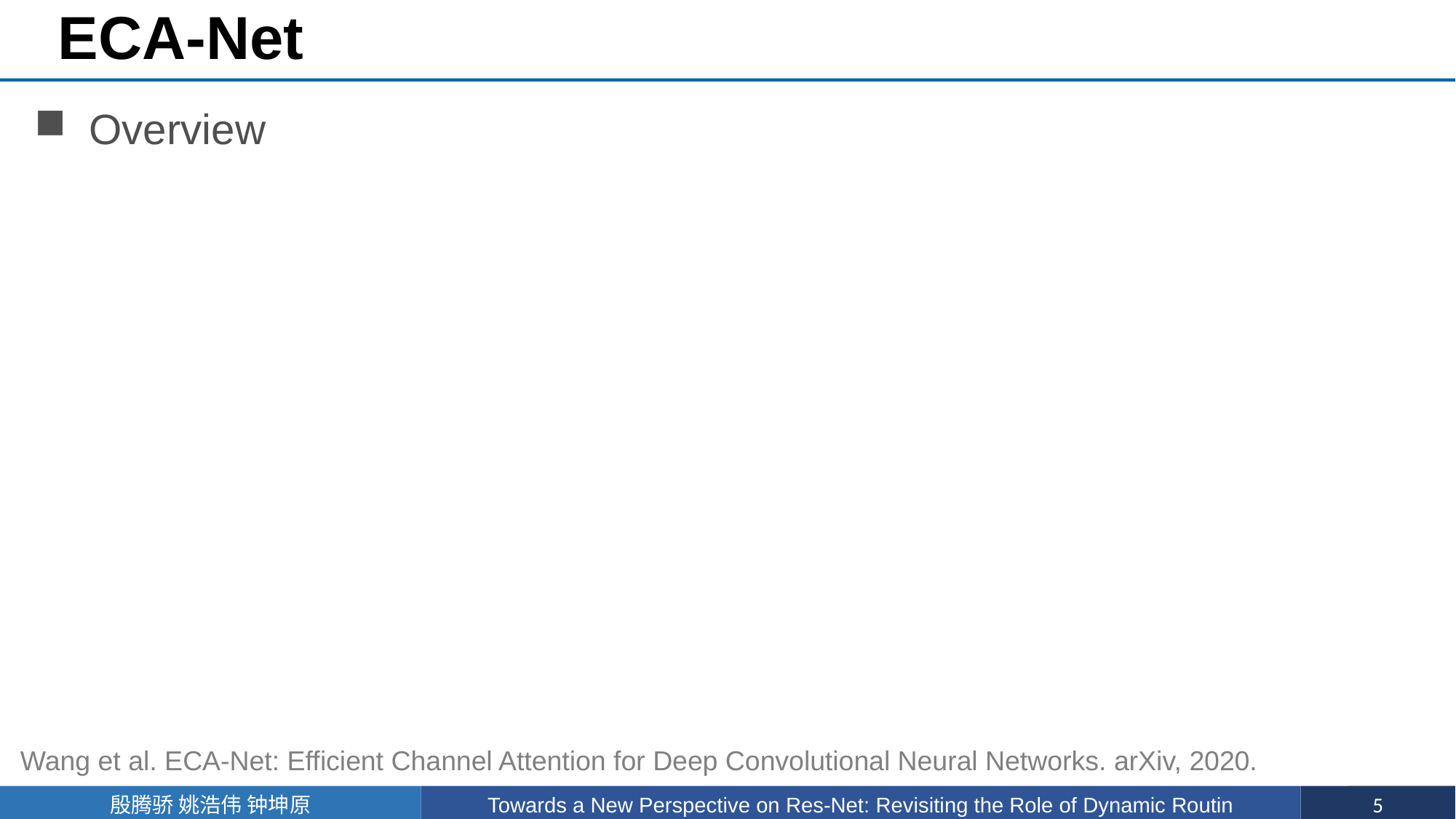

# ECA-Net
Overview
Wang et al. ECA-Net: Efficient Channel Attention for Deep Convolutional Neural Networks. arXiv, 2020.